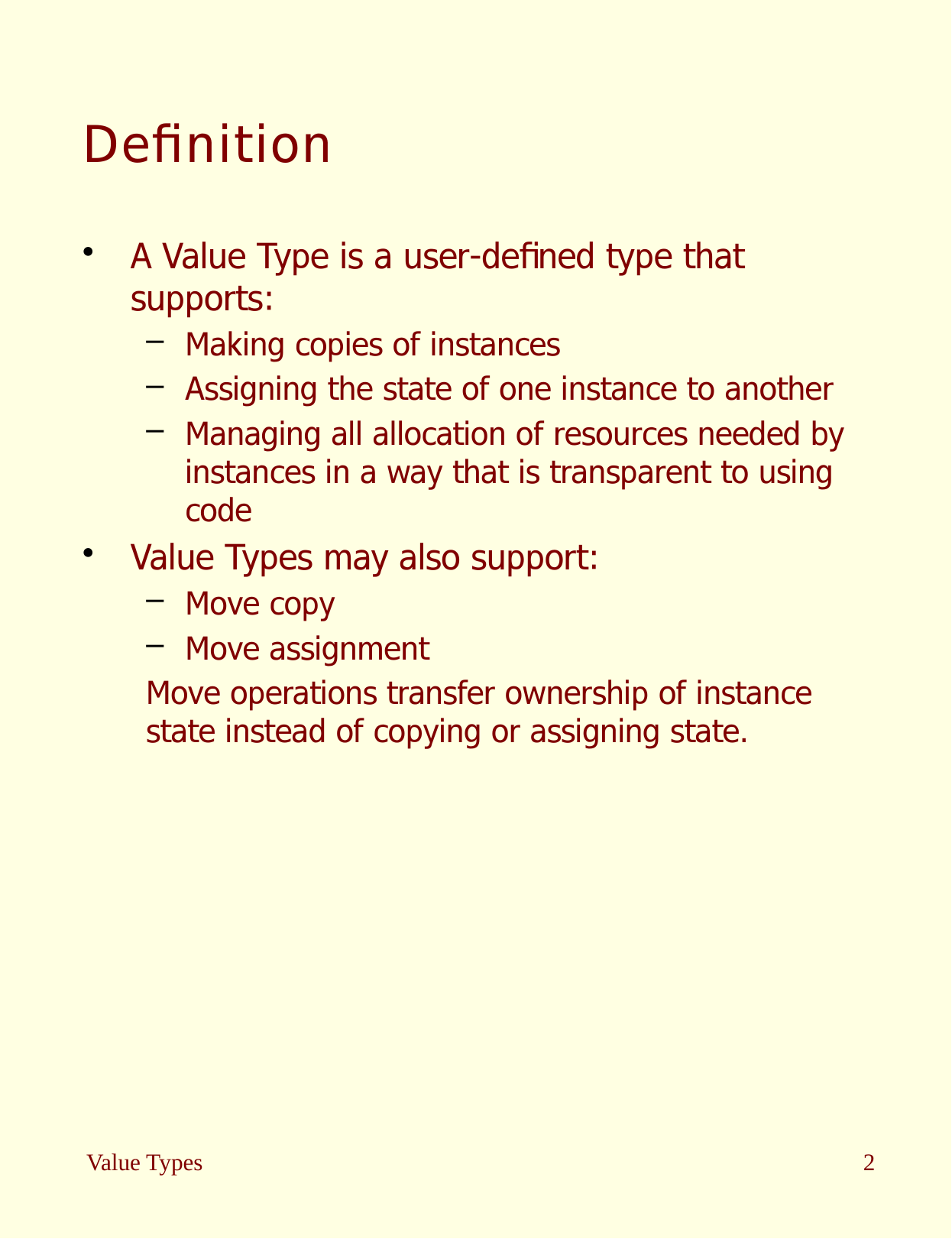

# Definition
A Value Type is a user-defined type that supports:
Making copies of instances
Assigning the state of one instance to another
Managing all allocation of resources needed by instances in a way that is transparent to using code
Value Types may also support:
Move copy
Move assignment
Move operations transfer ownership of instance state instead of copying or assigning state.
Value Types
2